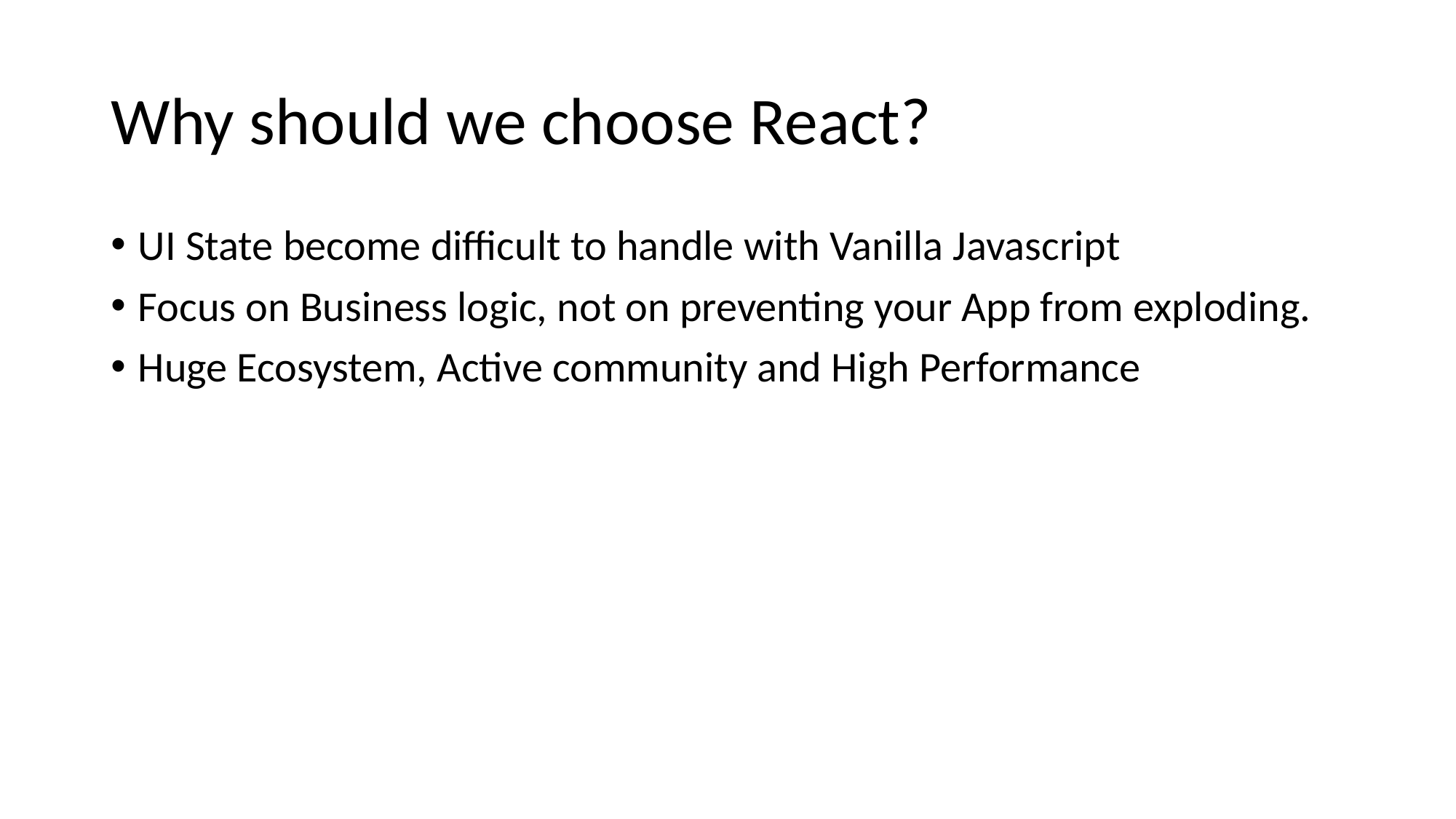

# Why should we choose React?
UI State become difficult to handle with Vanilla Javascript
Focus on Business logic, not on preventing your App from exploding.
Huge Ecosystem, Active community and High Performance